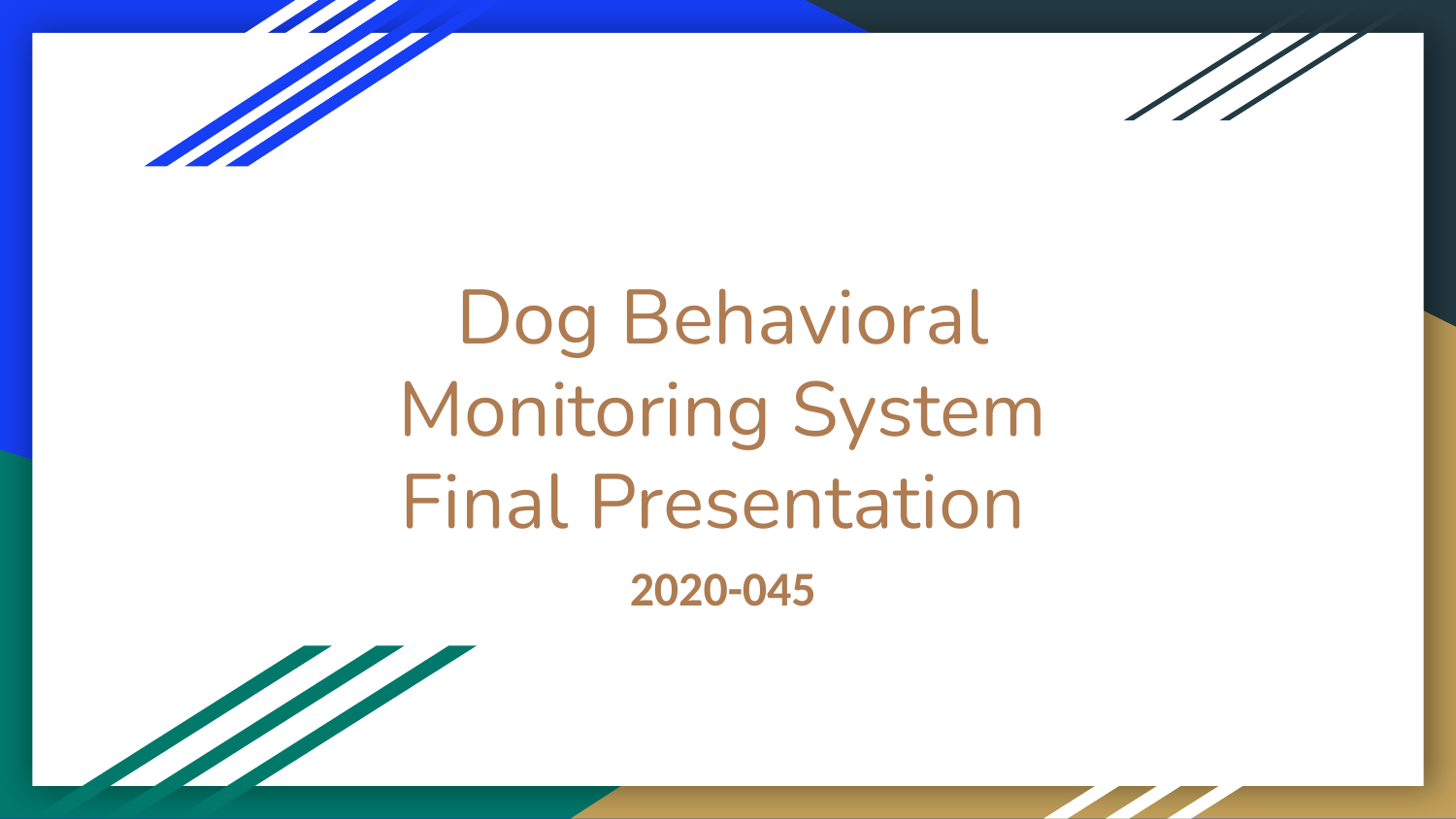

# Dog Behavioral Monitoring System
Final Presentation
2020-045